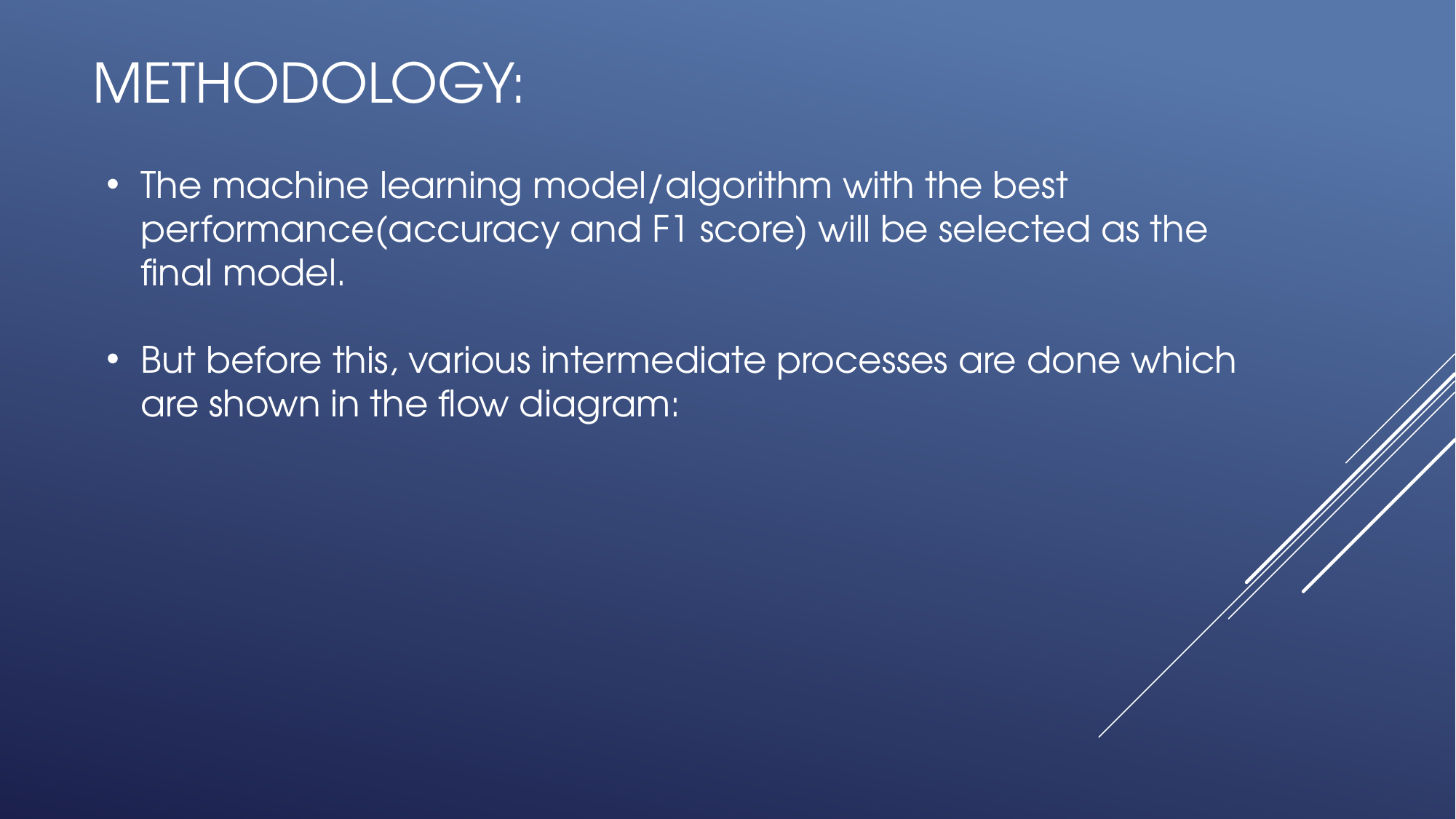

# Methodology:
The machine learning model/algorithm with the best performance(accuracy and F1 score) will be selected as the final model.

But before this, various intermediate processes are done which are shown in the flow diagram: